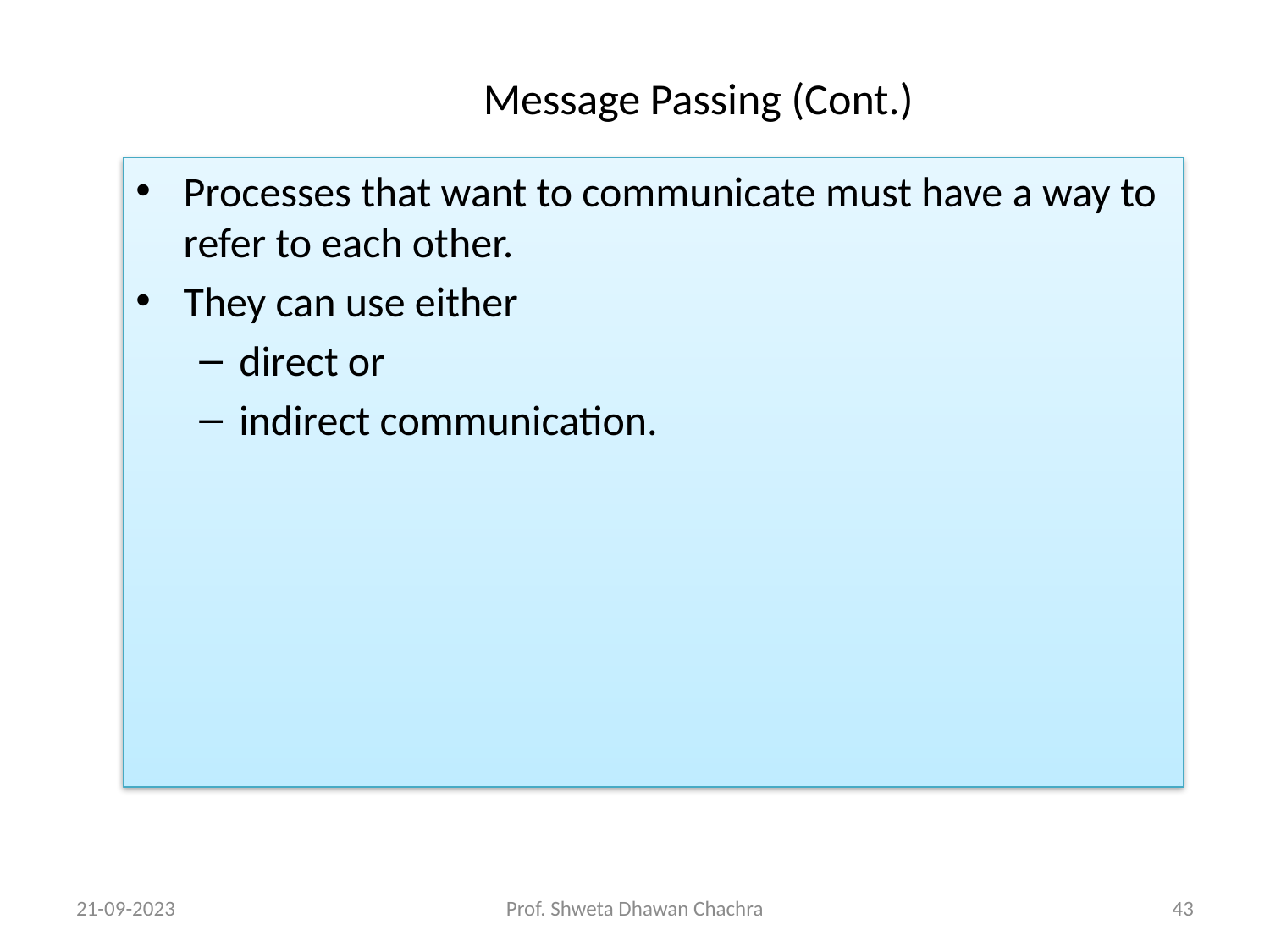

Message Passing (Cont.)
Processes that want to communicate must have a way to refer to each other.
They can use either
direct or
indirect communication.
21-09-2023
Prof. Shweta Dhawan Chachra
43